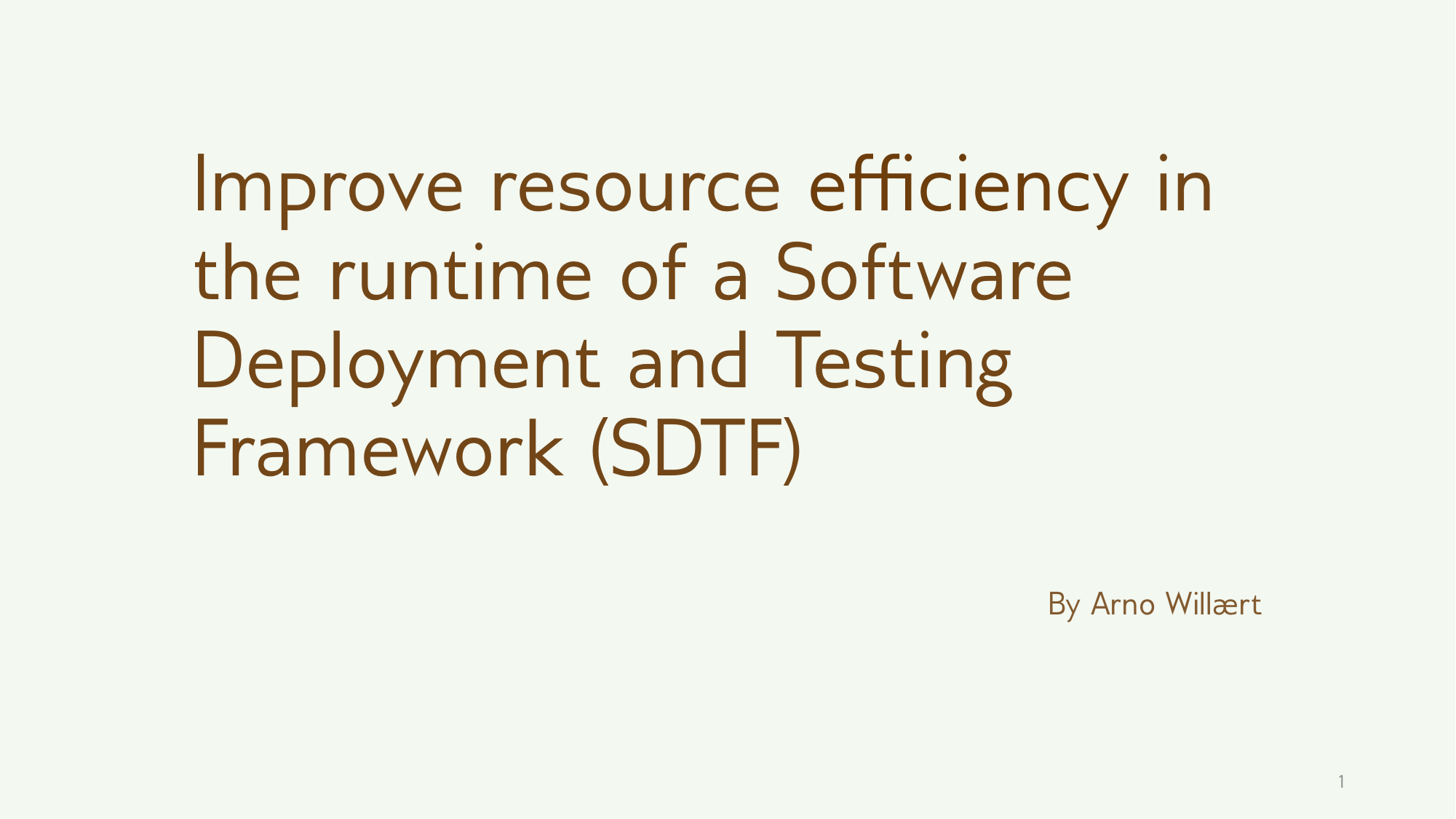

# Improve resource efficiency in the runtime of a Software Deployment and Testing Framework (SDTF)

By Arno Willaert
1